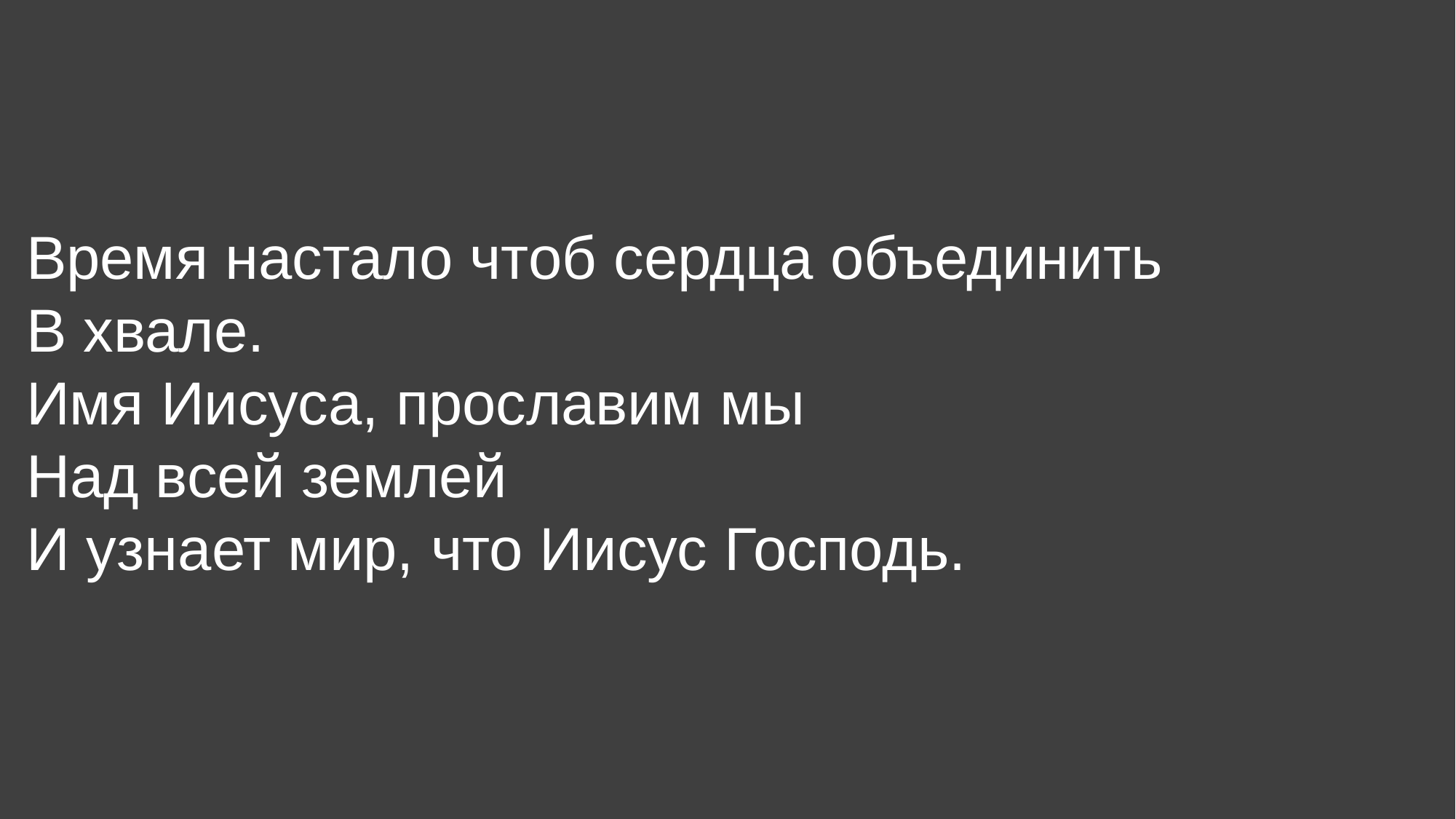

# Время настало чтоб сердца объединить В хвале. Имя Иисуса, прославим мы Над всей землей И узнает мир, что Иисус Господь.